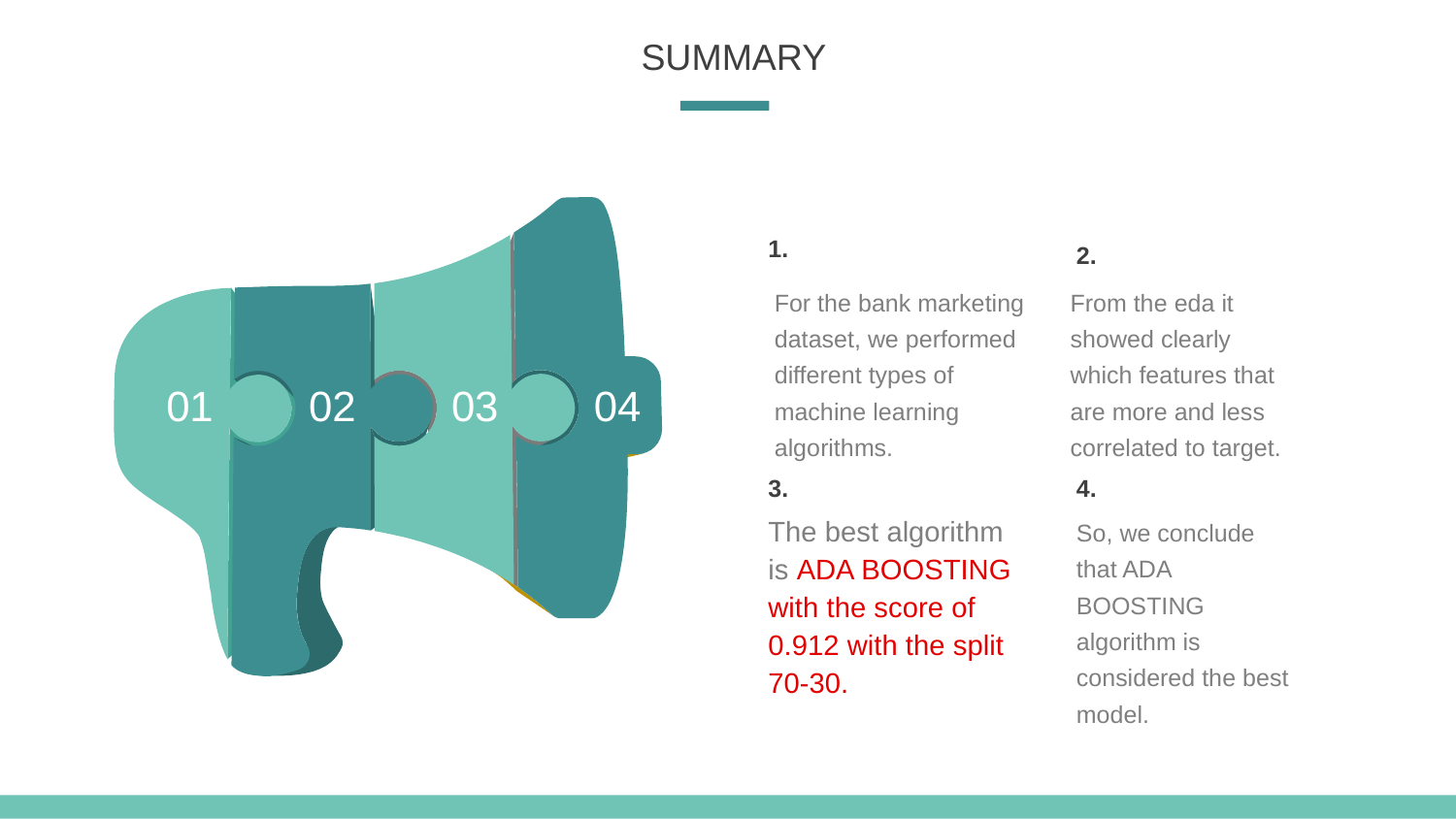

SUMMARY

1.
2.
For the bank marketing dataset, we performed different types of machine learning algorithms.
From the eda it showed clearly which features that are more and less correlated to target.
01
02
03
04
3.
4.
The best algorithm is ADA BOOSTING with the score of 0.912 with the split 70-30.

So, we conclude that ADA BOOSTING algorithm is considered the best model.